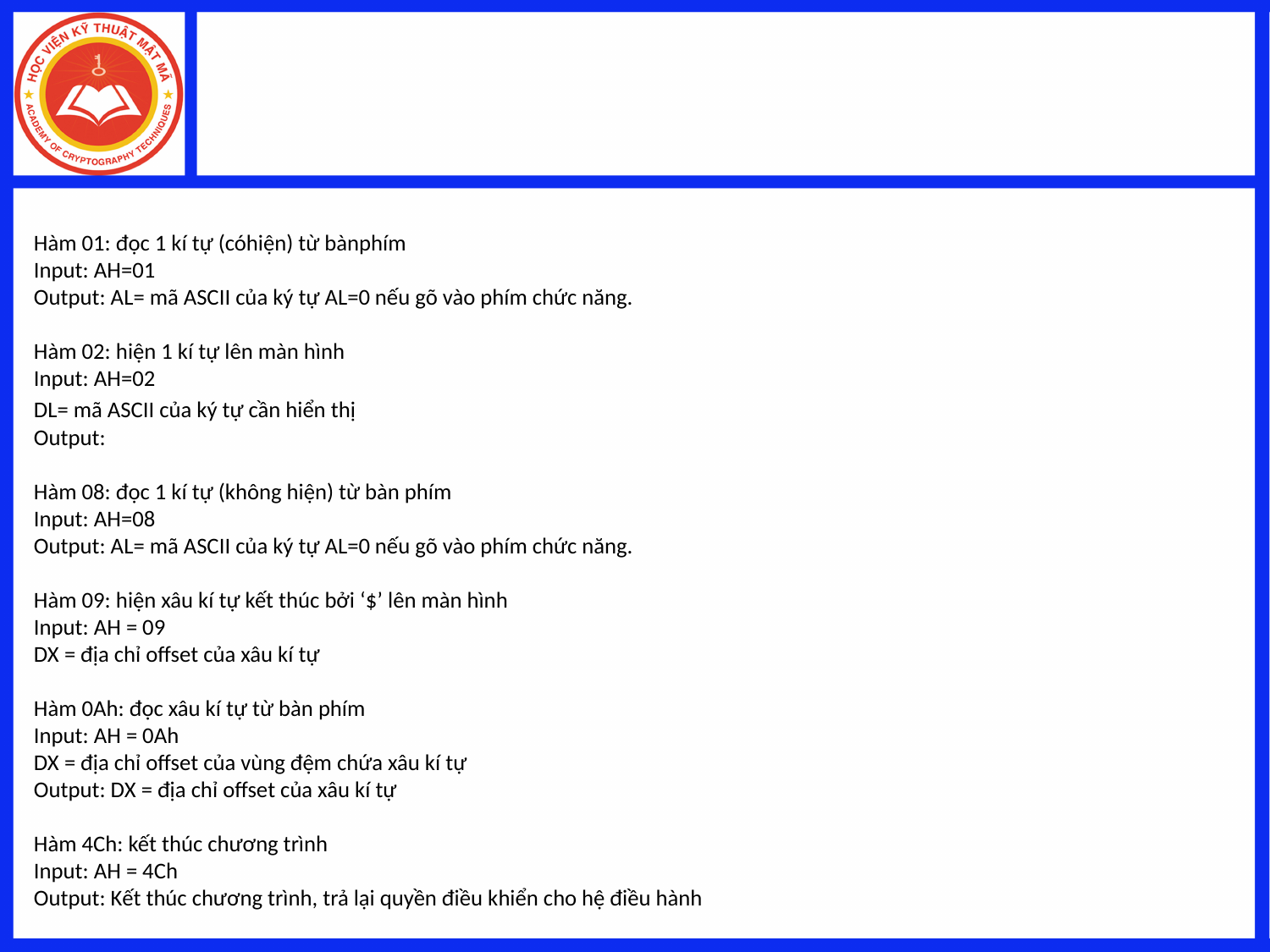

Hàm 01: đọc 1 kí tự (cóhiện) từ bànphím
Input: AH=01
Output: AL= mã ASCII của ký tự AL=0 nếu gõ vào phím chức năng.
Hàm 02: hiện 1 kí tự lên màn hình
Input: AH=02
DL= mã ASCII của ký tự cần hiển thị
Output:
Hàm 08: đọc 1 kí tự (không hiện) từ bàn phím
Input: AH=08
Output: AL= mã ASCII của ký tự AL=0 nếu gõ vào phím chức năng.
Hàm 09: hiện xâu kí tự kết thúc bởi ‘$’ lên màn hình
Input: AH = 09
DX = địa chỉ offset của xâu kí tự
Hàm 0Ah: đọc xâu kí tự từ bàn phím
Input: AH = 0Ah
DX = địa chỉ offset của vùng đệm chứa xâu kí tự
Output: DX = địa chỉ offset của xâu kí tự
Hàm 4Ch: kết thúc chương trình
Input: AH = 4Ch
Output: Kết thúc chương trình, trả lại quyền điều khiển cho hệ điều hành